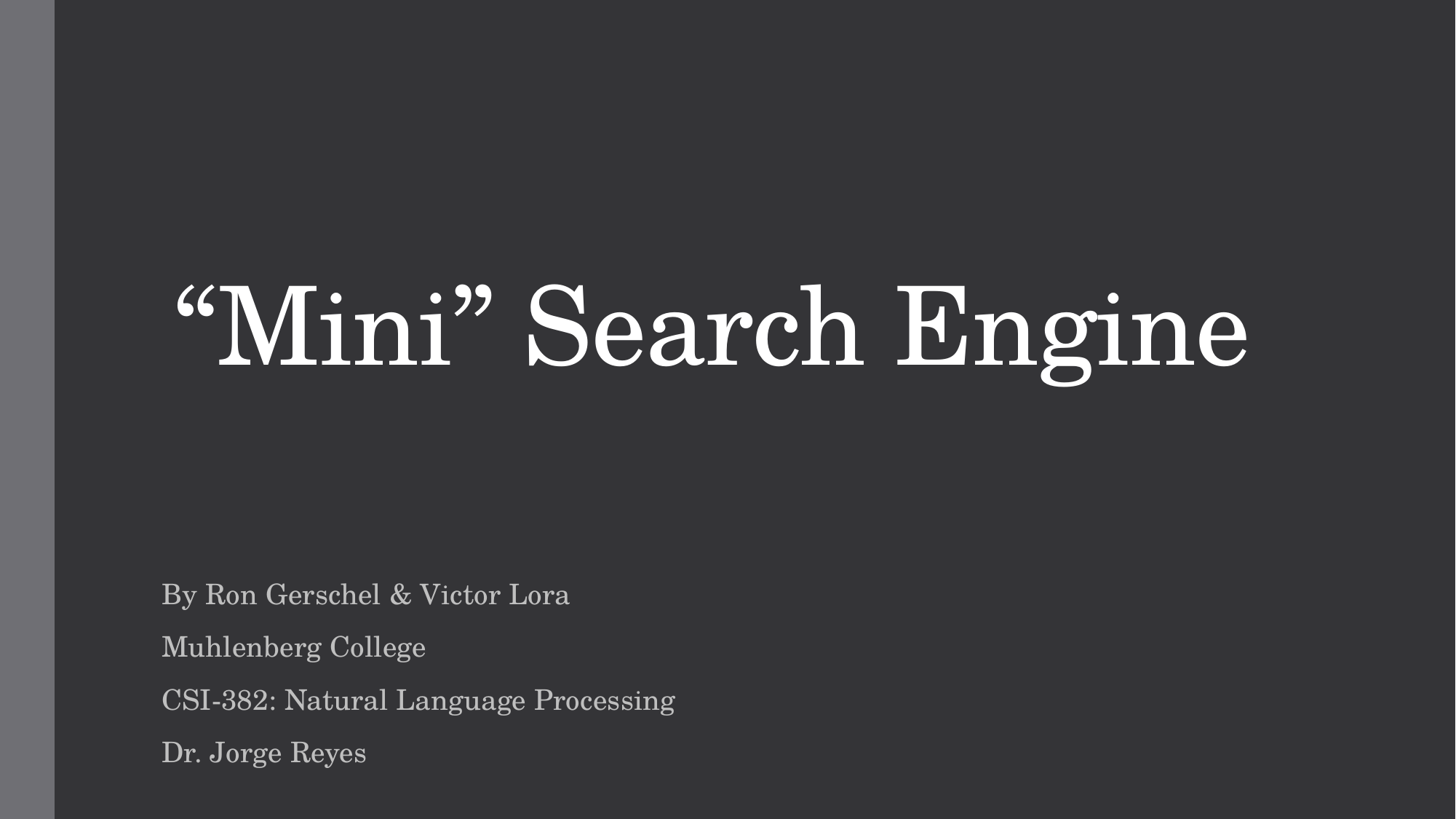

# “Mini” Search Engine
By Ron Gerschel & Victor Lora
Muhlenberg College
CSI-382: Natural Language Processing
Dr. Jorge Reyes